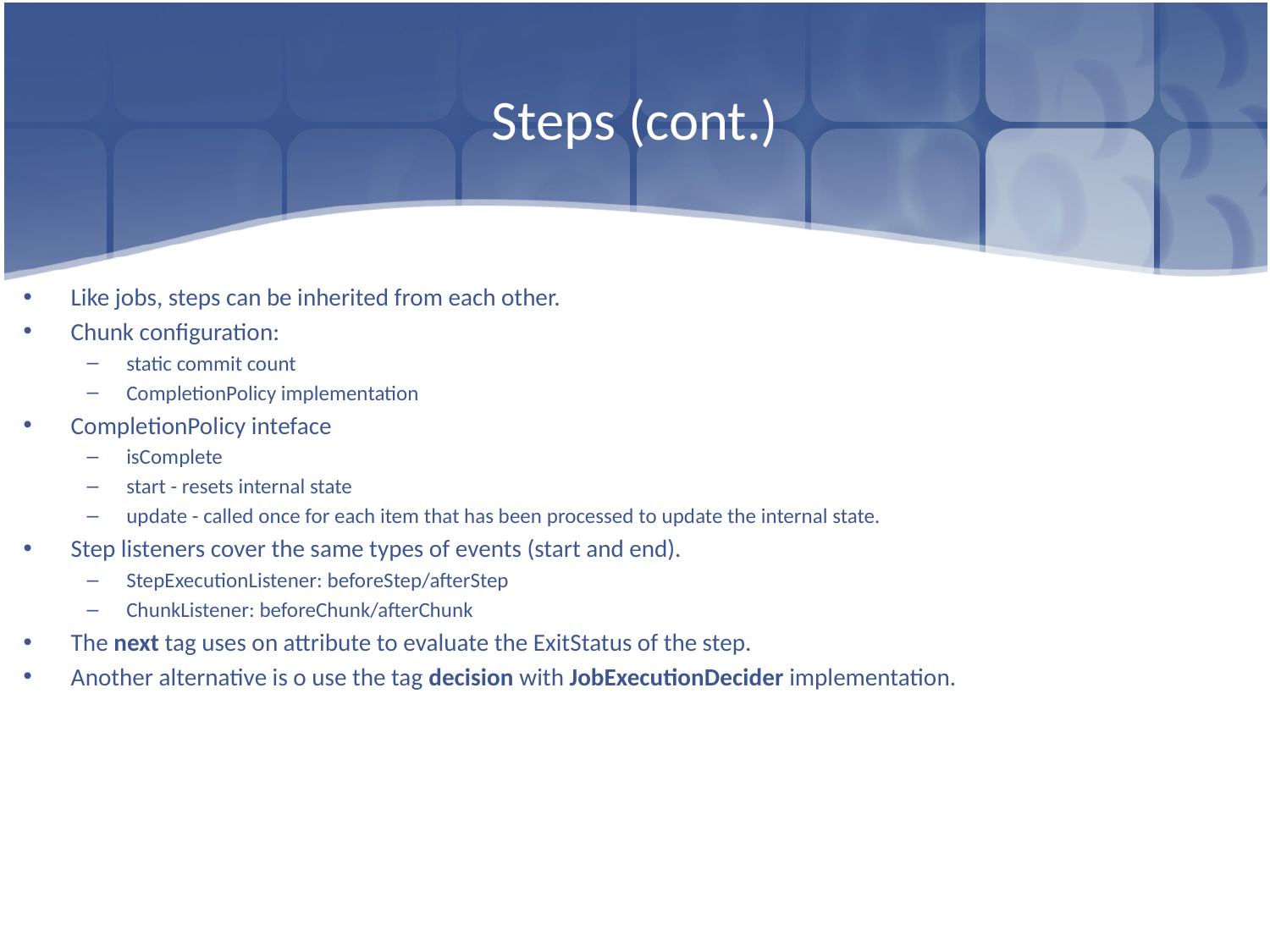

# Steps (cont.)
Like jobs, steps can be inherited from each other.
Chunk configuration:
static commit count
CompletionPolicy implementation
CompletionPolicy inteface
isComplete
start - resets internal state
update - called once for each item that has been processed to update the internal state.
Step listeners cover the same types of events (start and end).
StepExecutionListener: beforeStep/afterStep
ChunkListener: beforeChunk/afterChunk
The next tag uses on attribute to evaluate the ExitStatus of the step.
Another alternative is o use the tag decision with JobExecutionDecider implementation.